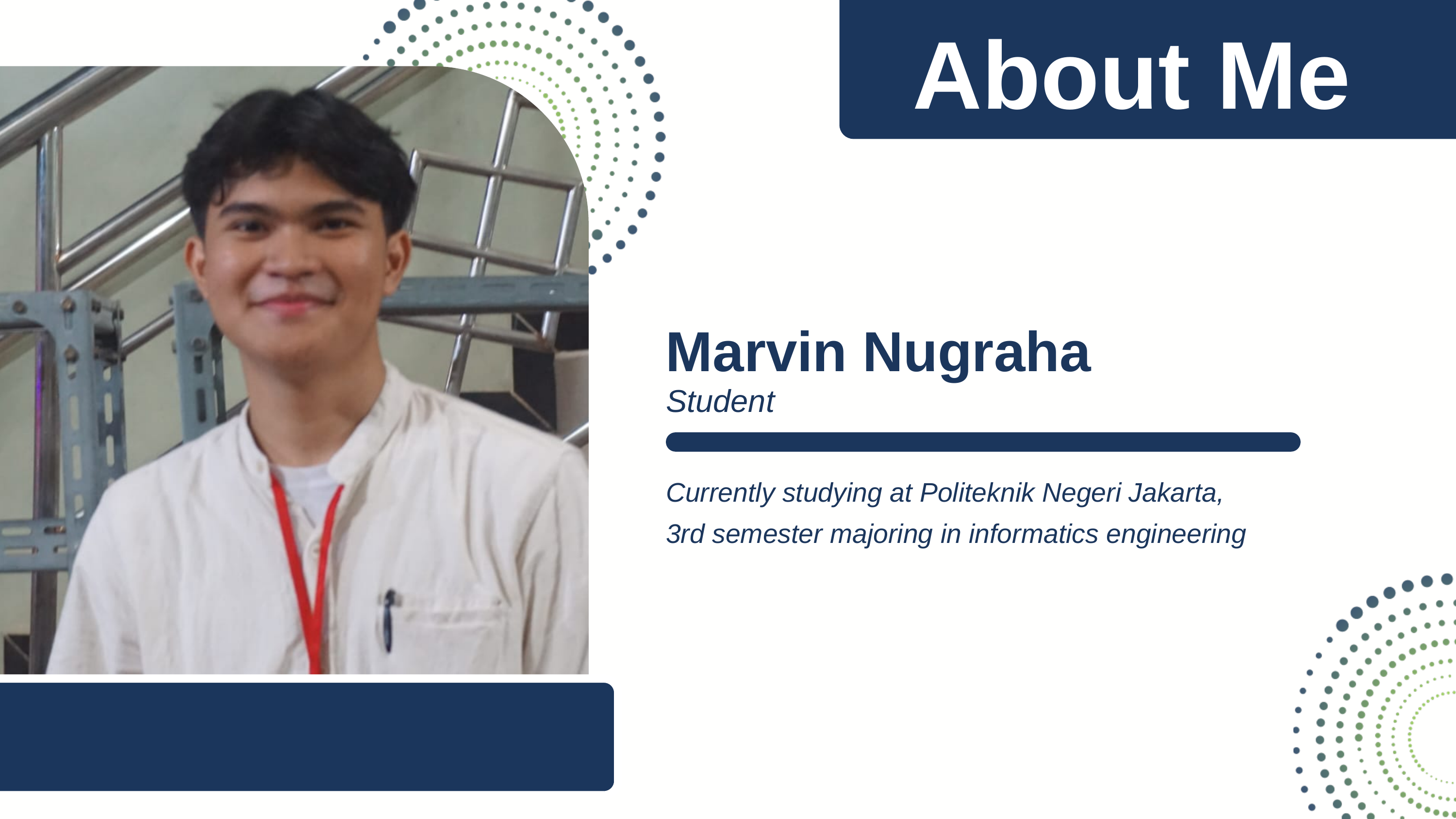

About Me

Marvin Nugraha
Student

Currently studying at Politeknik Negeri Jakarta,
3rd semester majoring in informatics engineering